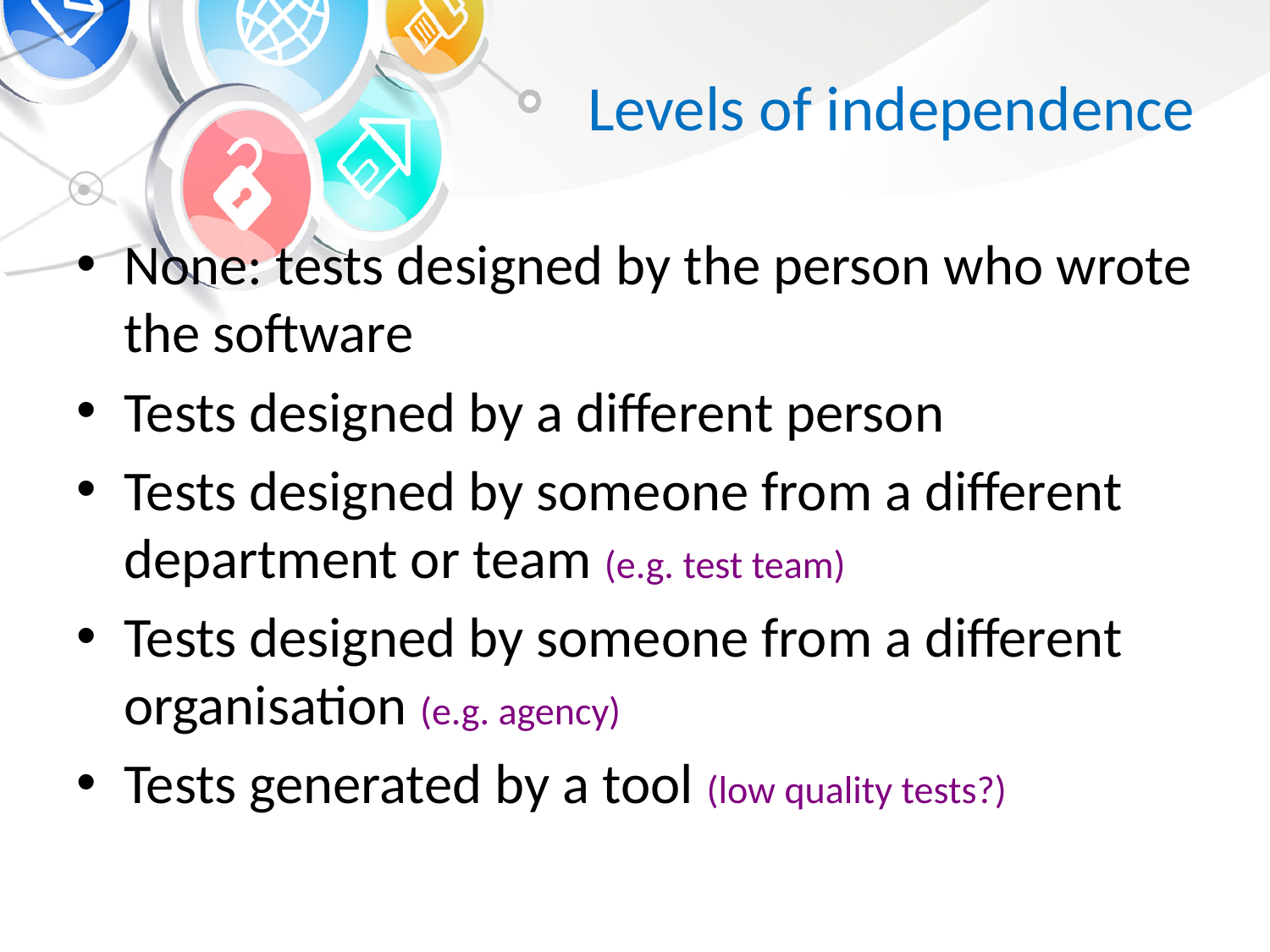

# Levels of independence
None: tests designed by the person who wrote the software
Tests designed by a different person
Tests designed by someone from a different department or team (e.g. test team)
Tests designed by someone from a different organisation (e.g. agency)
Tests generated by a tool (low quality tests?)